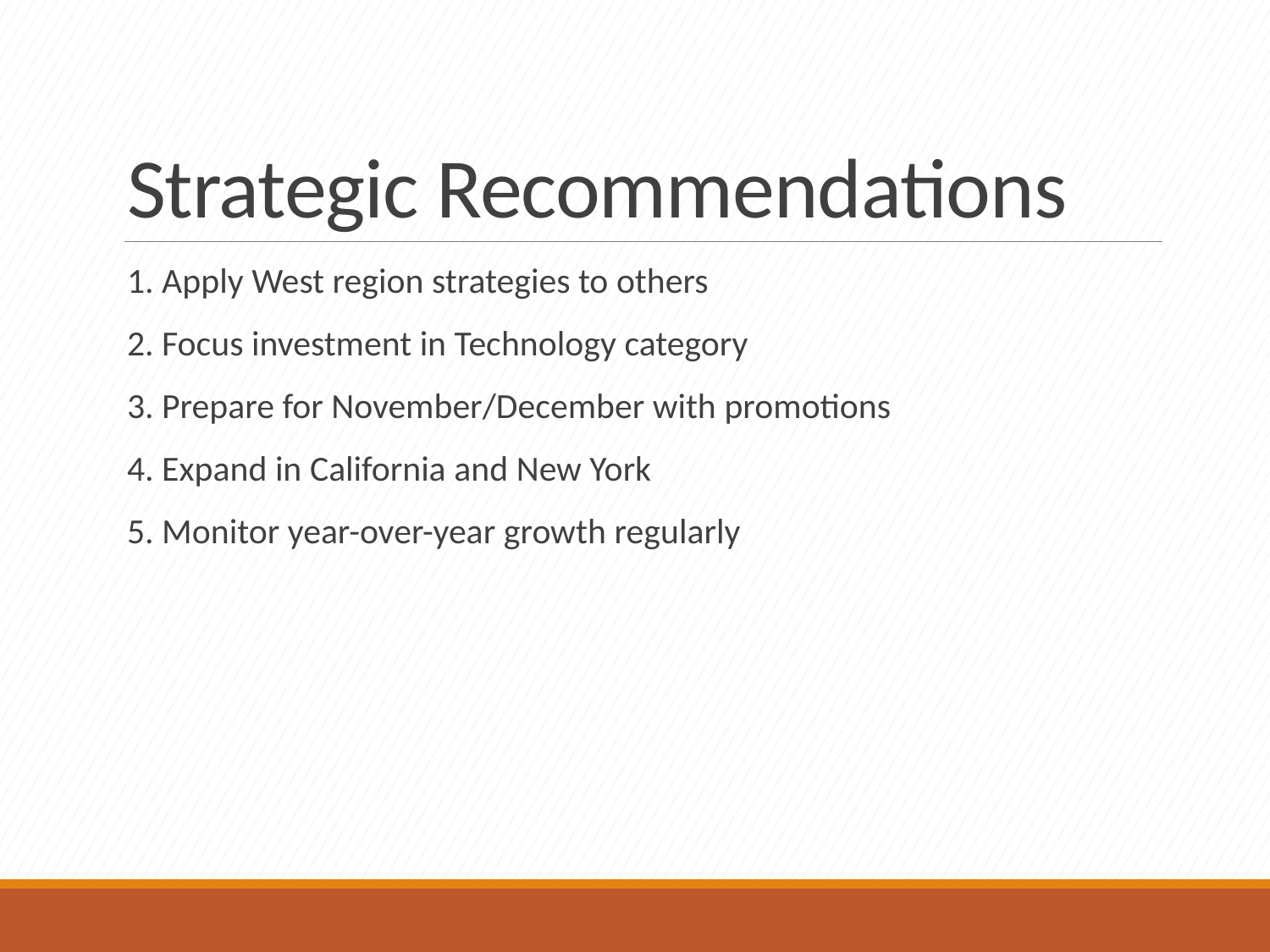

# Strategic Recommendations
1. Apply West region strategies to others
2. Focus investment in Technology category
3. Prepare for November/December with promotions
4. Expand in California and New York
5. Monitor year-over-year growth regularly